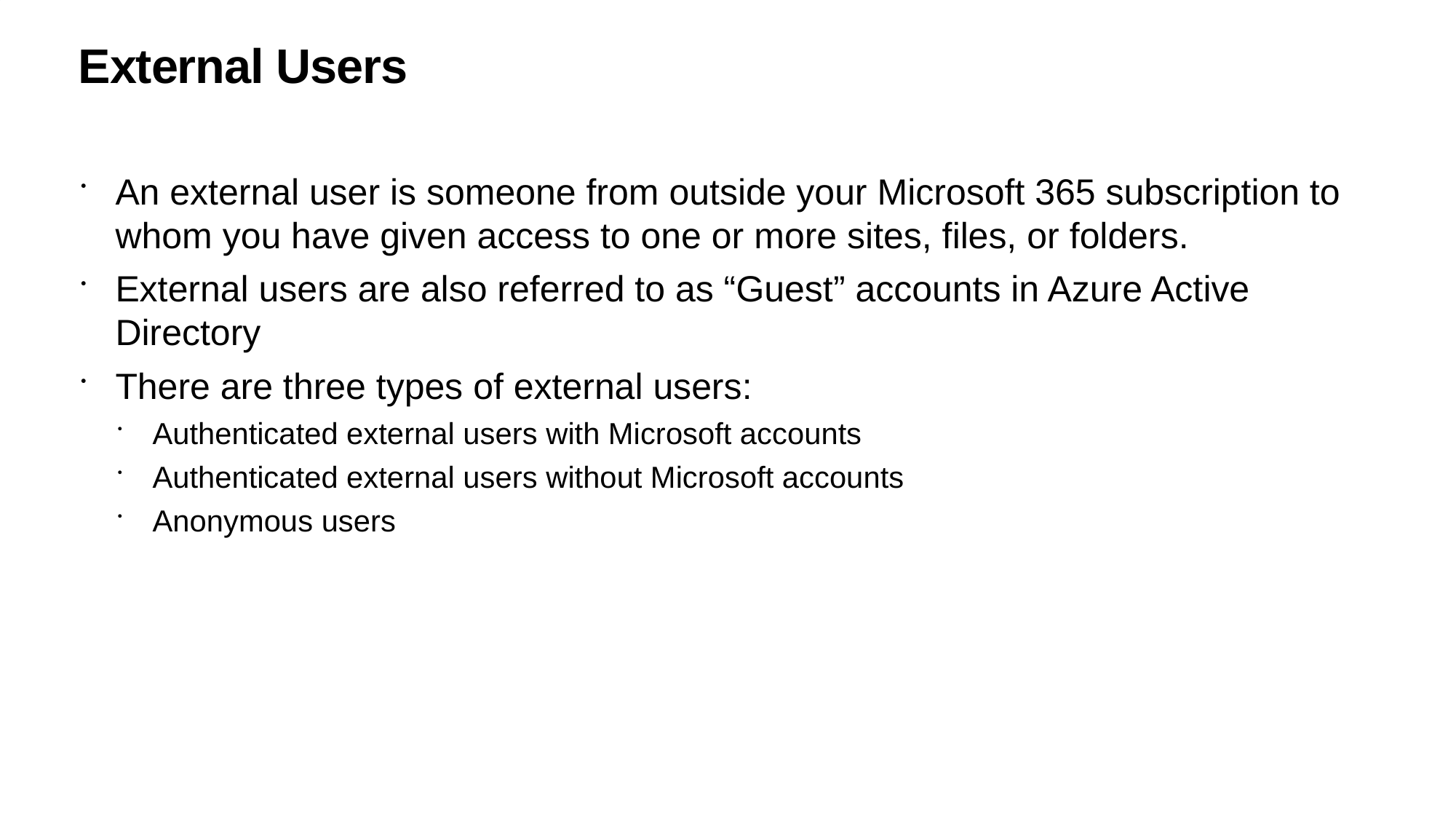

# External Users
An external user is someone from outside your Microsoft 365 subscription to whom you have given access to one or more sites, files, or folders.
External users are also referred to as “Guest” accounts in Azure Active Directory
There are three types of external users:
Authenticated external users with Microsoft accounts
Authenticated external users without Microsoft accounts
Anonymous users